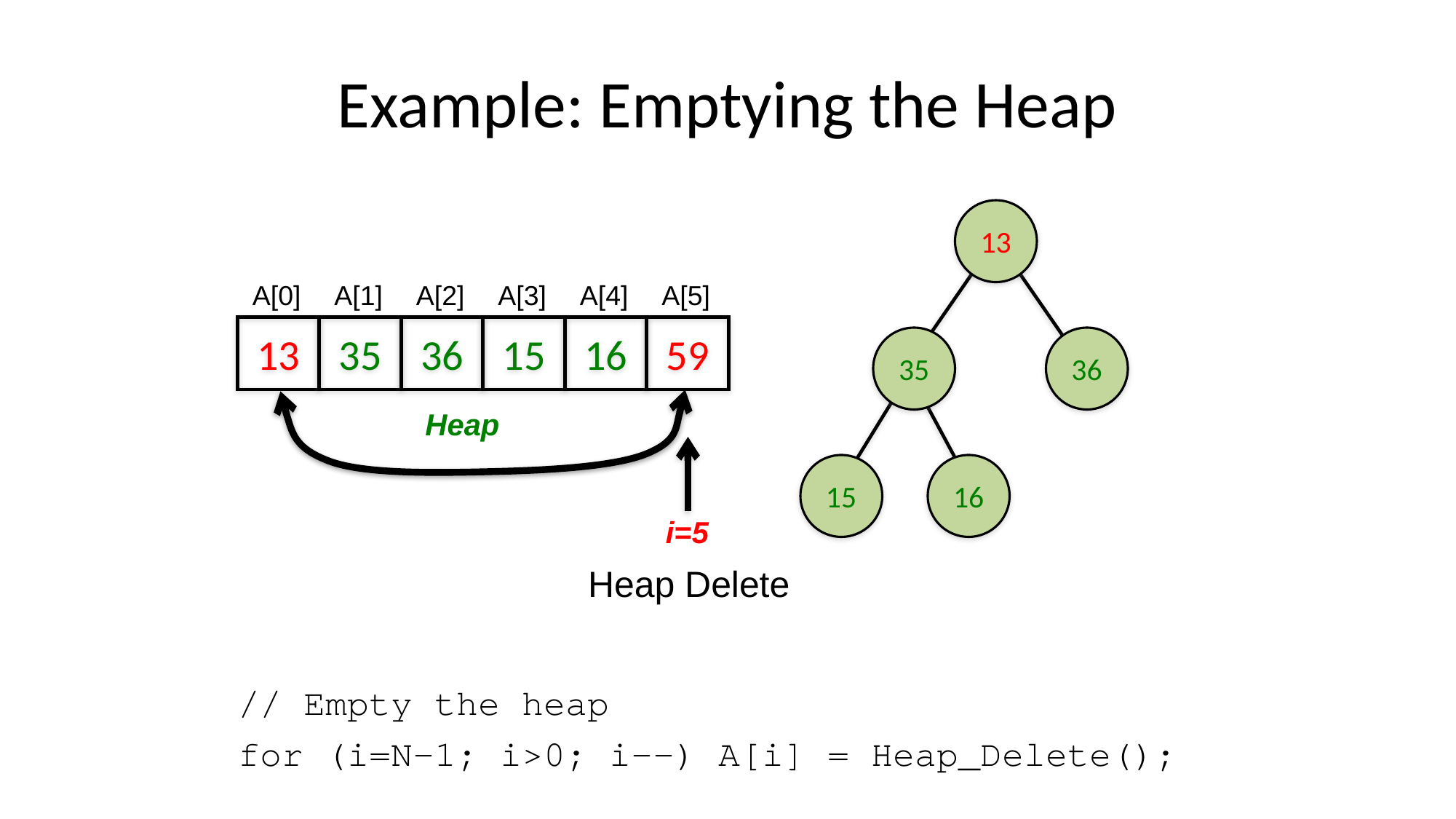

# Example: Emptying the Heap
13
A[0]
A[1]
A[2]
A[3]
A[4]
A[5]
13
35
36
15
16
59
35
36

Heap
15
16
i=5
Heap Delete
// Empty the heap
for (i=N-1; i>0; i--) A[i] = Heap_Delete();